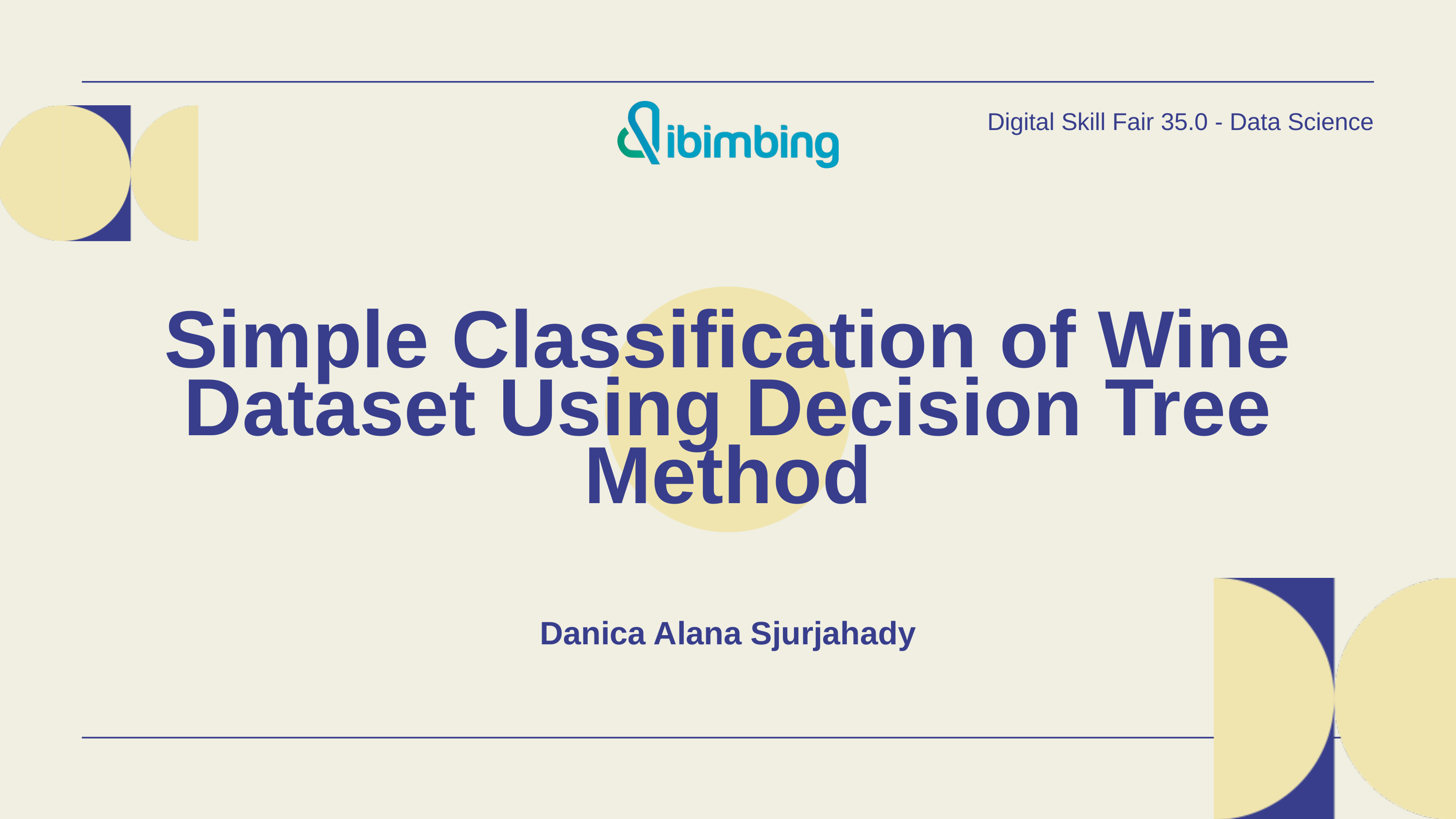

Digital Skill Fair 35.0 - Data Science

Simple Classification of Wine Dataset Using Decision Tree Method

Danica Alana Sjurjahady